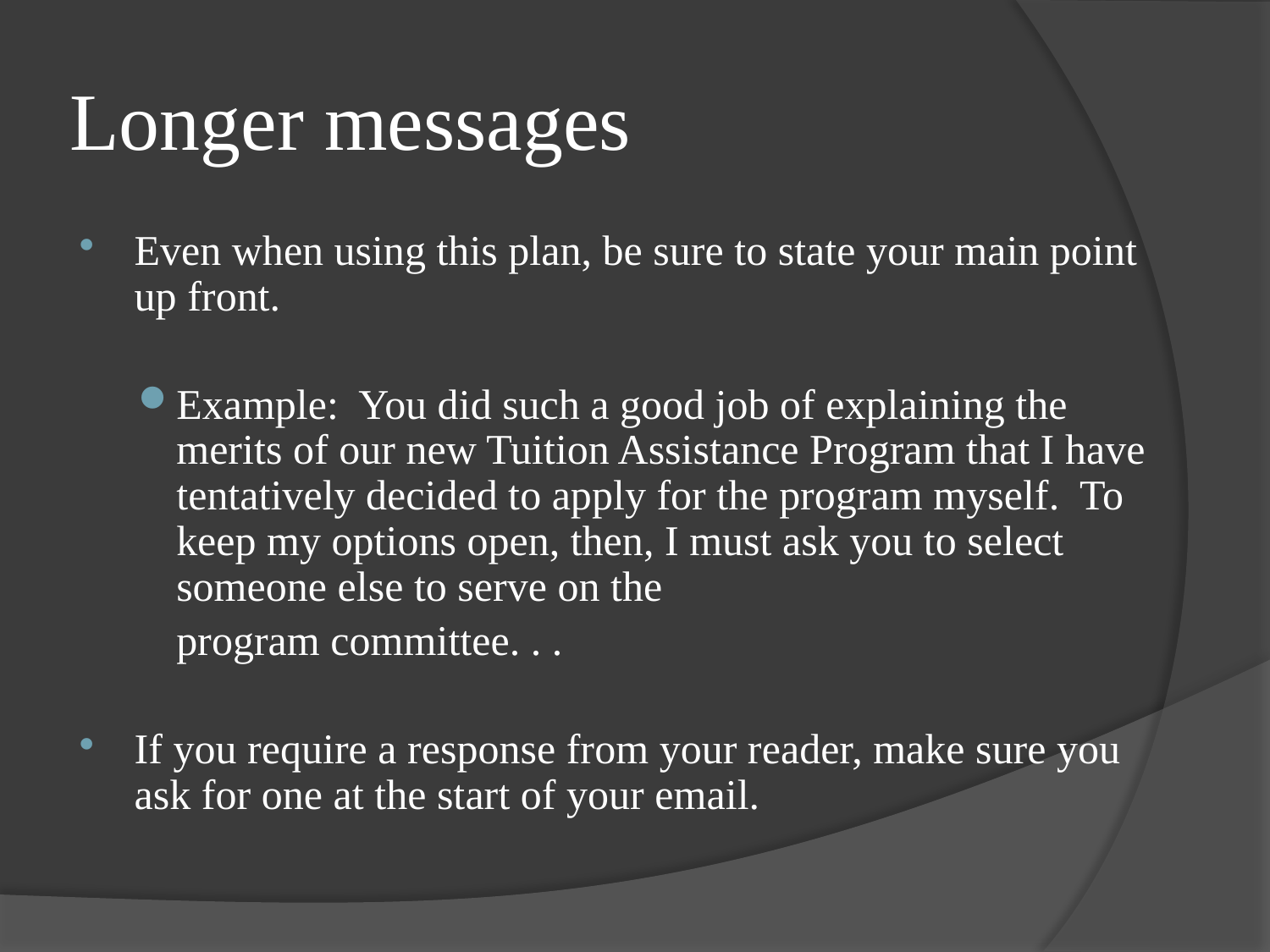

# Longer messages
Even when using this plan, be sure to state your main point up front.

Example:  You did such a good job of explaining the merits of our new Tuition Assistance Program that I have tentatively decided to apply for the program myself.  To keep my options open, then, I must ask you to select someone else to serve on the
	program committee. . .

If you require a response from your reader, make sure you ask for one at the start of your email.